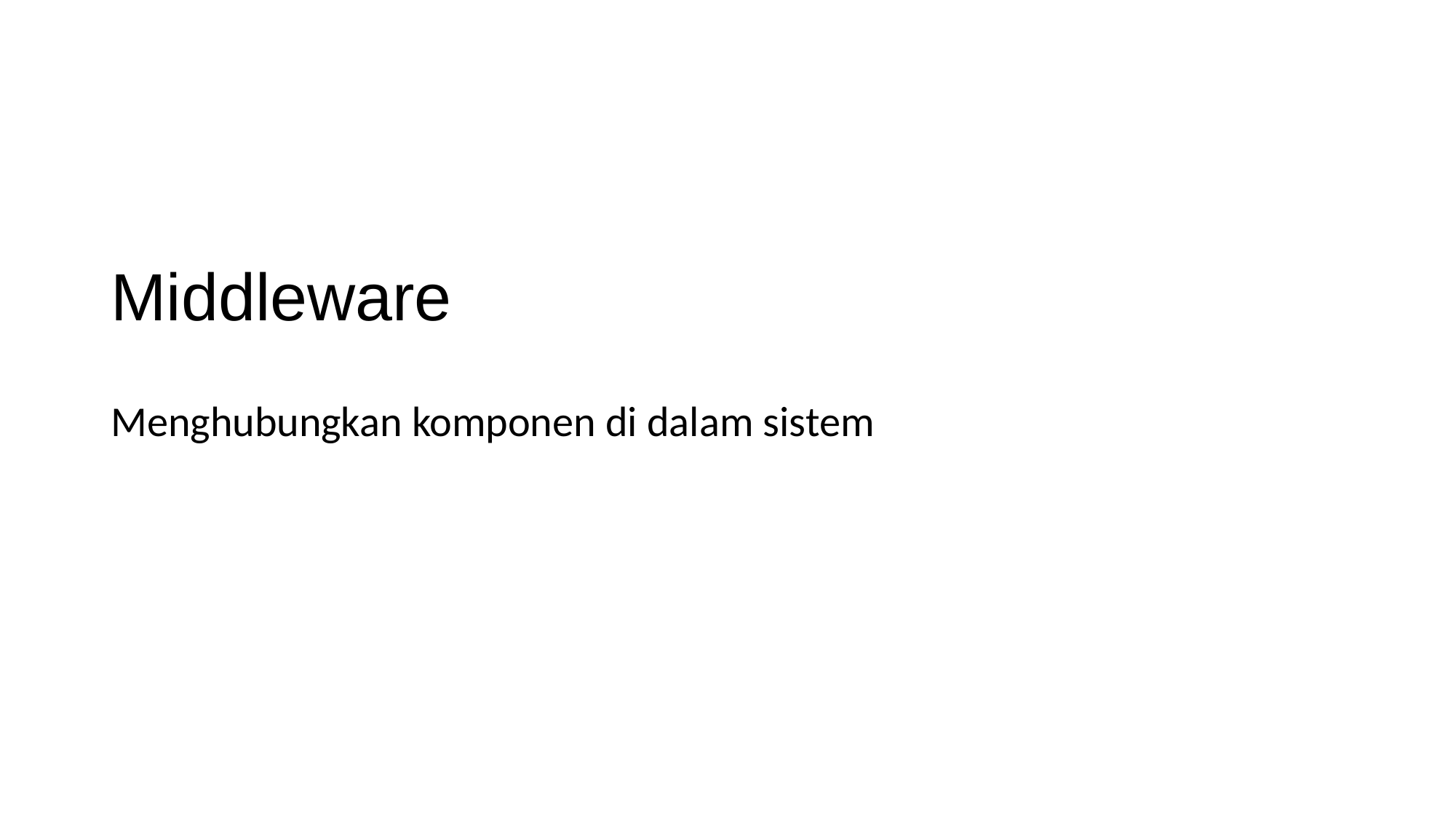

# Middleware

Menghubungkan komponen di dalam sistem